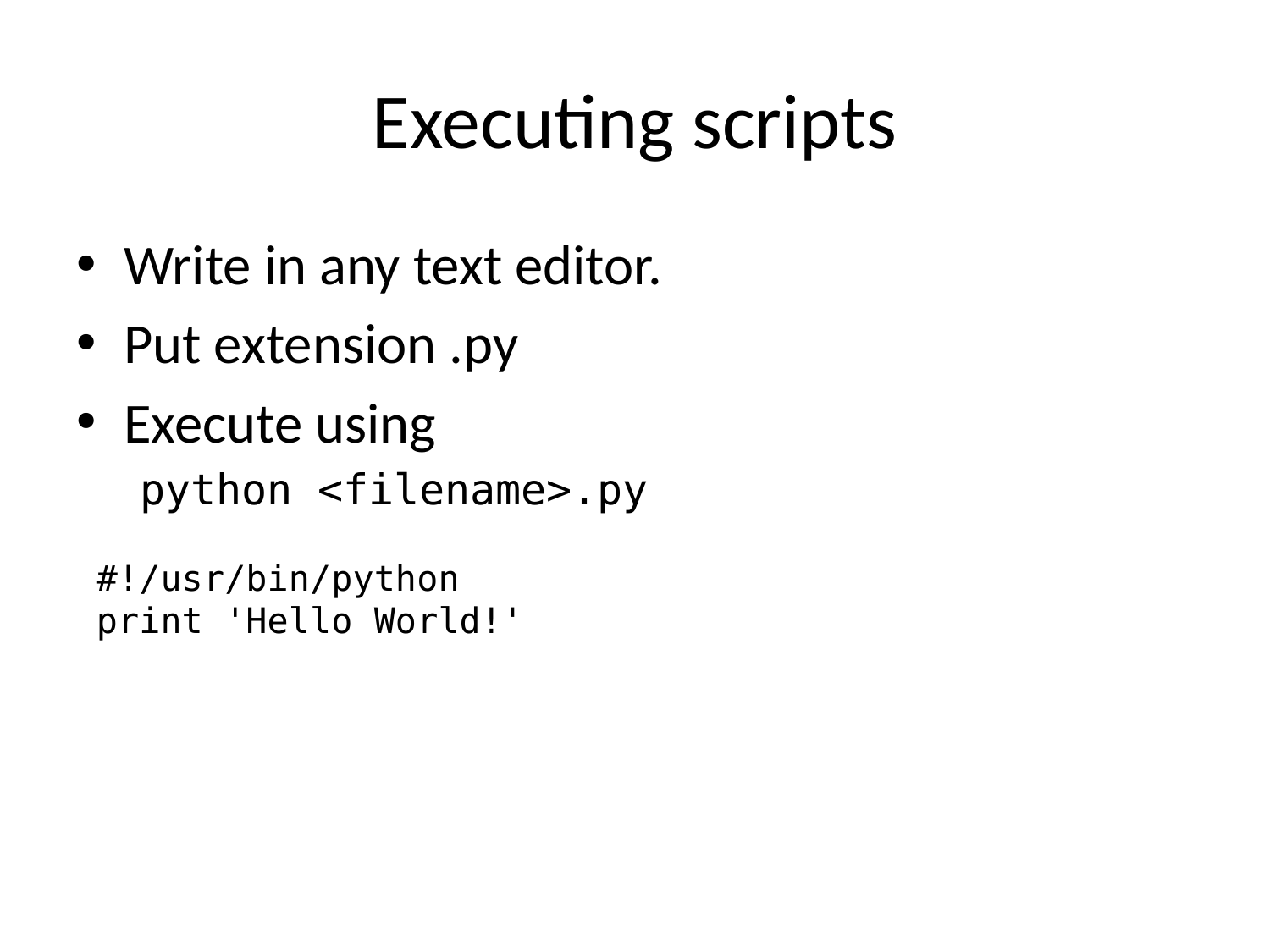

# Executing scripts
Write in any text editor.
Put extension .py
Execute using
python <filename>.py

#!/usr/bin/python
print 'Hello World!'